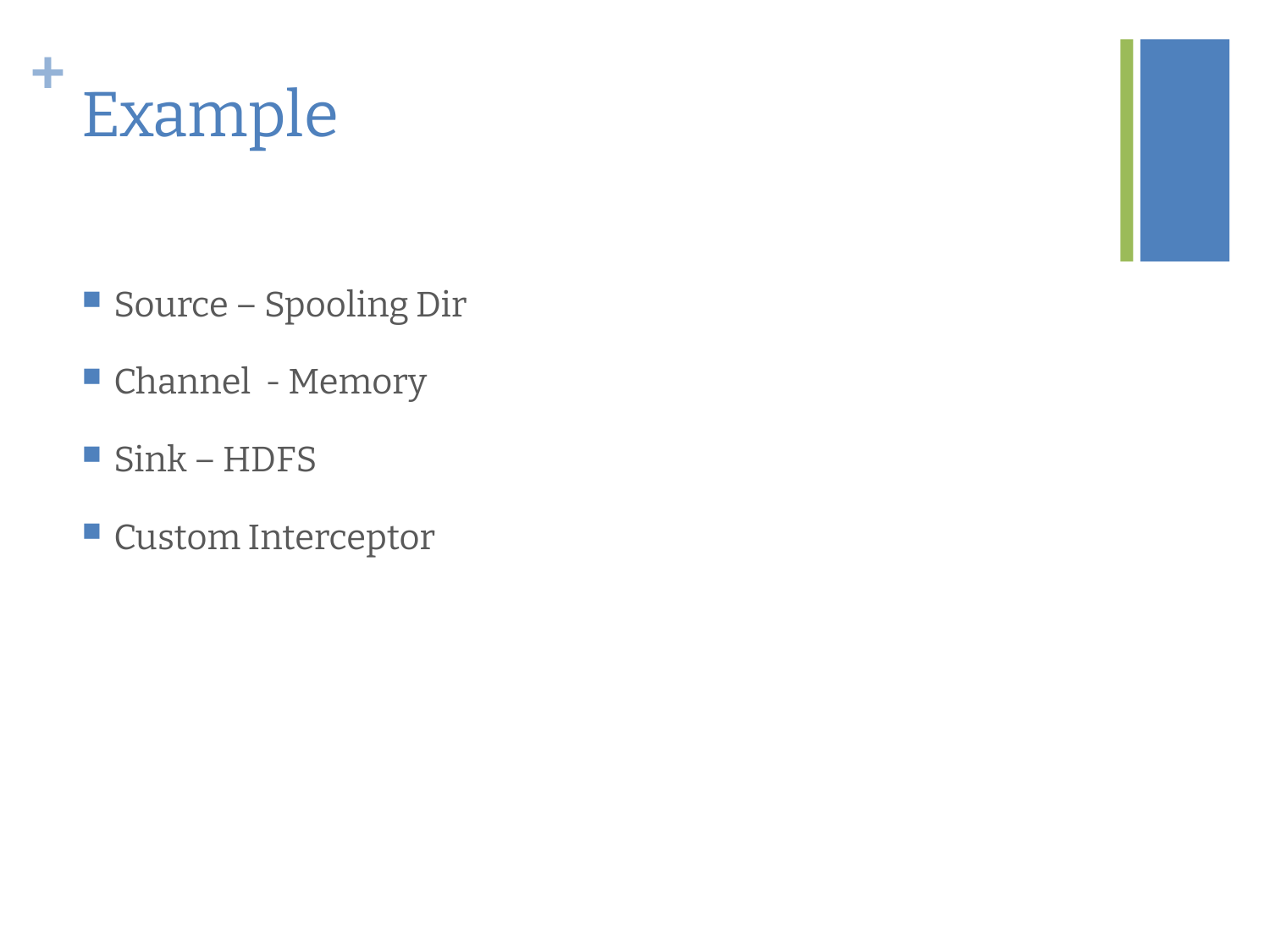

# Example
Source – Spooling Dir
Channel  - Memory
Sink – HDFS
Custom Interceptor